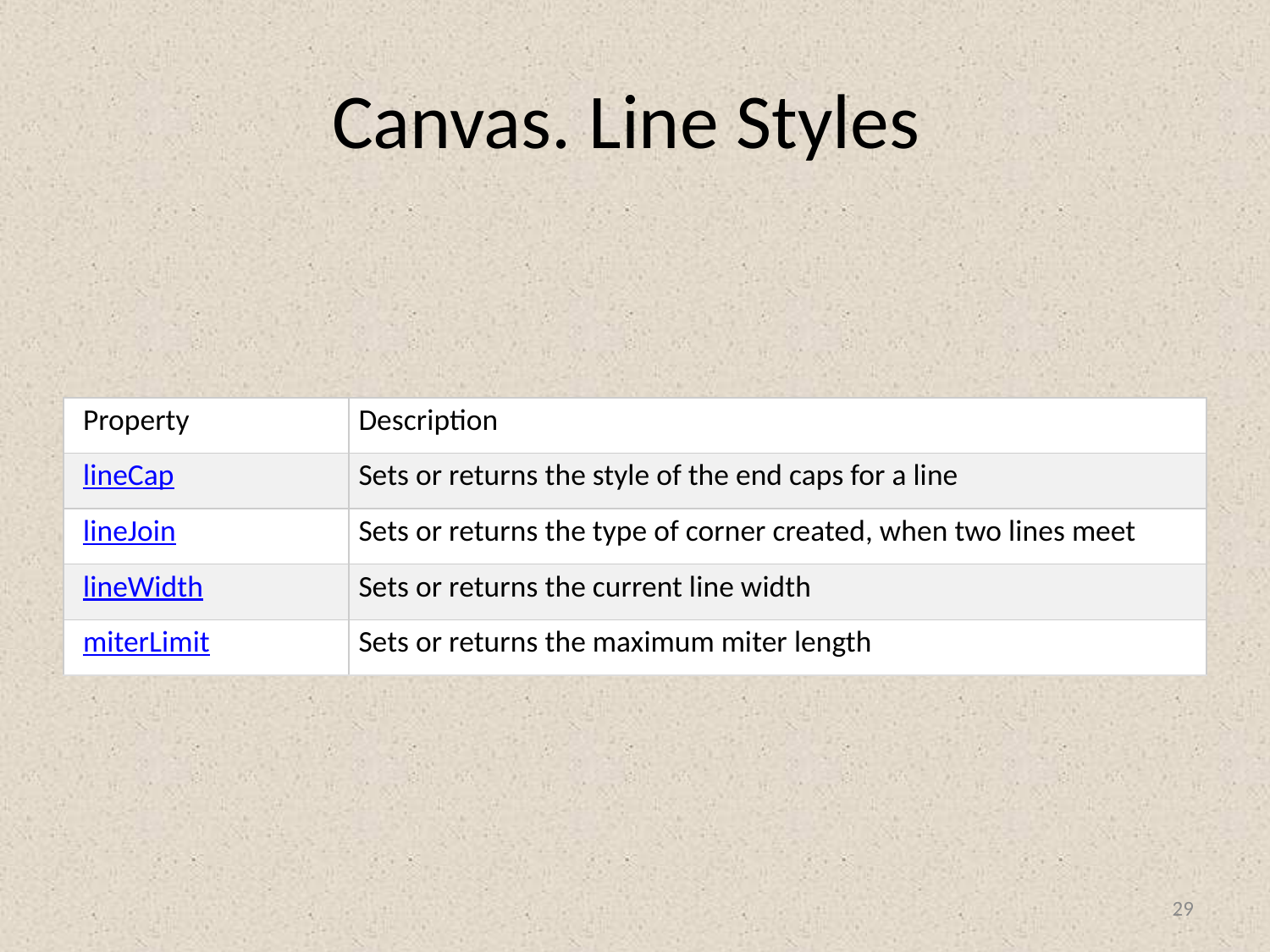

# Canvas. Line Styles

| Property | Description |
| --- | --- |
| lineCap | Sets or returns the style of the end caps for a line |
| lineJoin | Sets or returns the type of corner created, when two lines meet |
| lineWidth | Sets or returns the current line width |
| miterLimit | Sets or returns the maximum miter length |
29